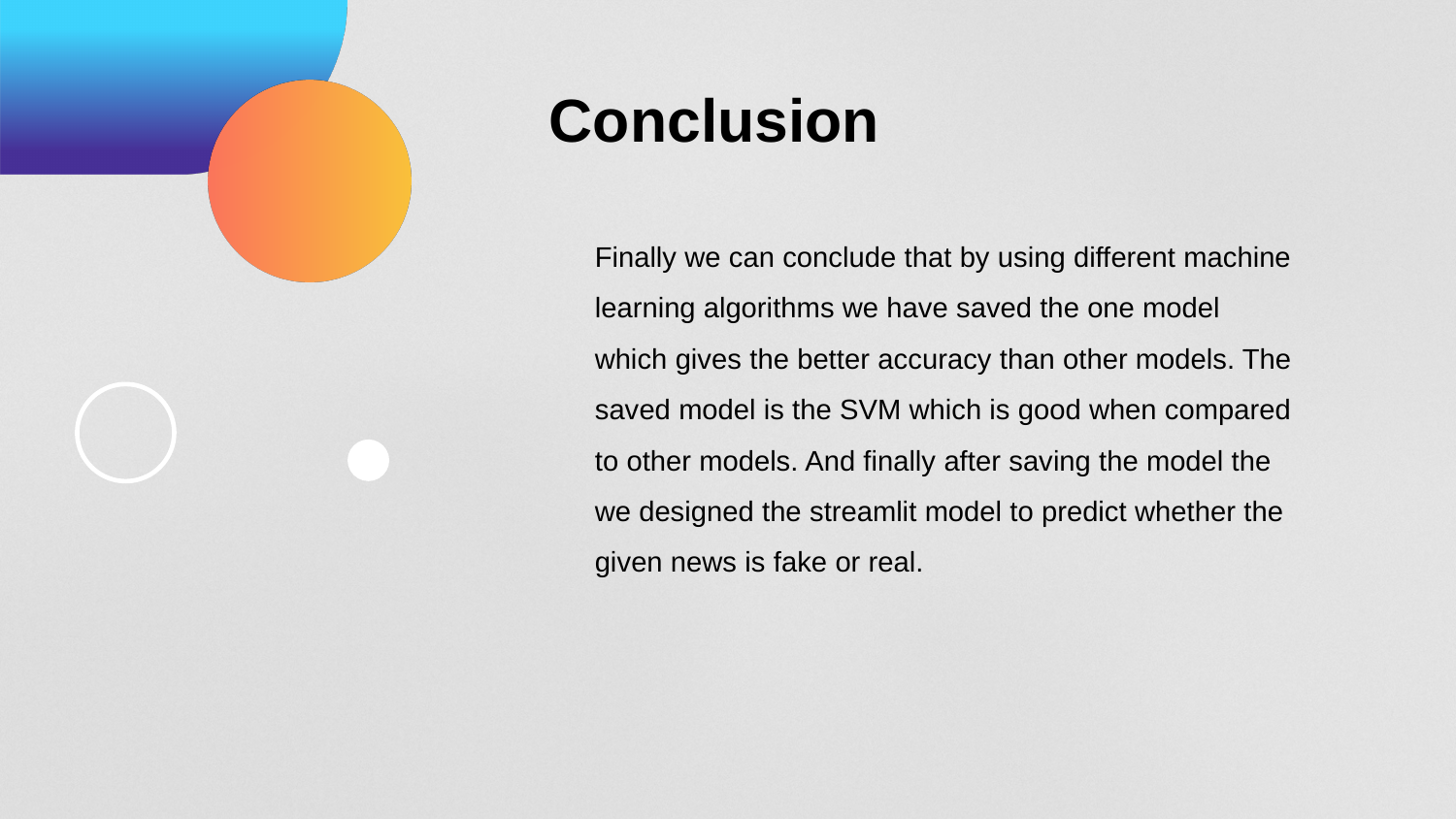

Conclusion
Finally we can conclude that by using different machine learning algorithms we have saved the one model which gives the better accuracy than other models. The saved model is the SVM which is good when compared to other models. And finally after saving the model the we designed the streamlit model to predict whether the given news is fake or real.